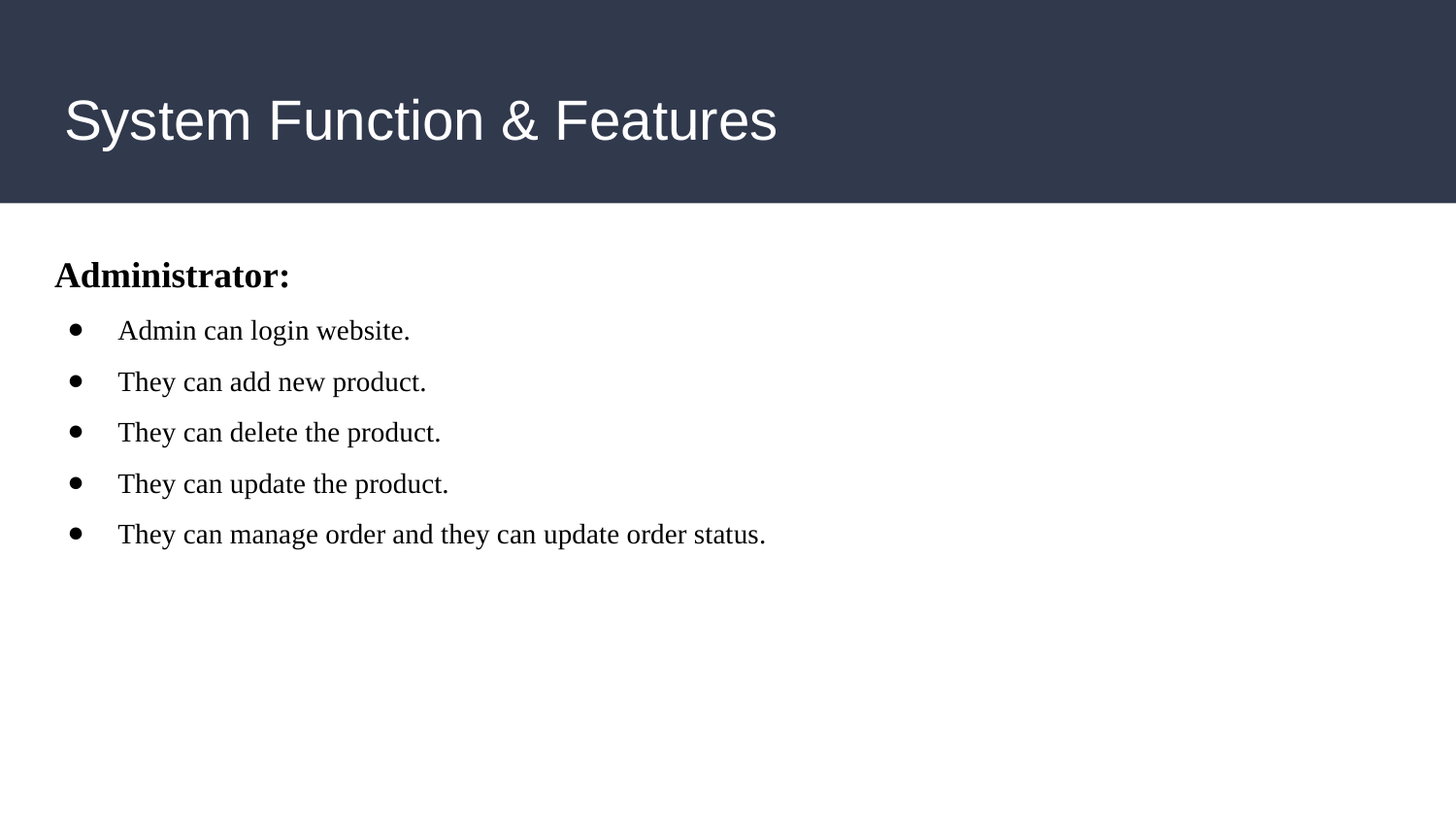

# System Function & Features
 Administrator:
Admin can login website.
They can add new product.
They can delete the product.
They can update the product.
They can manage order and they can update order status.